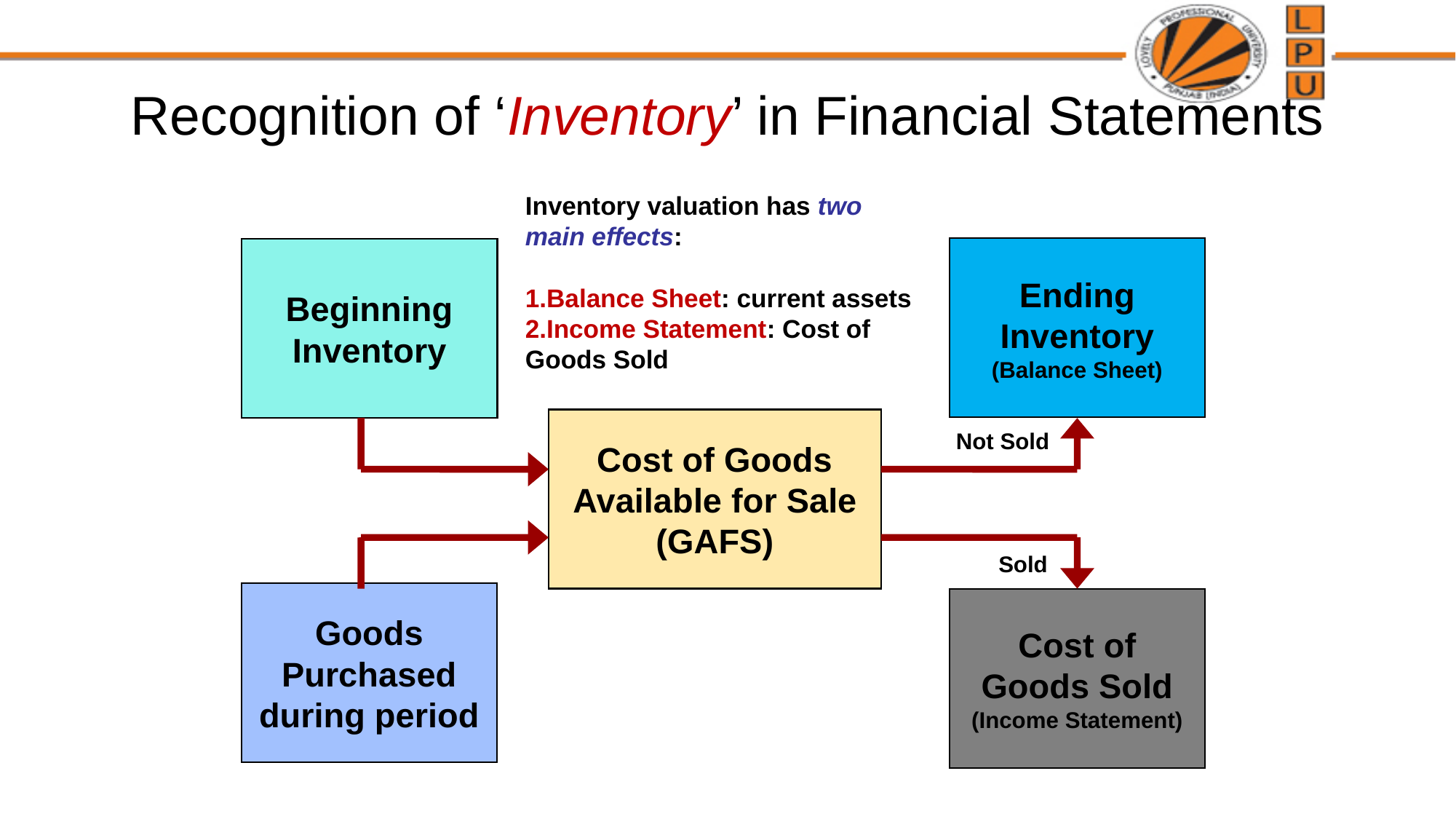

# Recognition of ‘Inventory’ in Financial Statements
Inventory valuation has two main effects:

Balance Sheet: current assets
Income Statement: Cost of Goods Sold

Ending Inventory (Balance Sheet)
Beginning Inventory
Cost of Goods Available for Sale (GAFS)

Not Sold

Sold
Goods Purchased during period
Cost of Goods Sold (Income Statement)